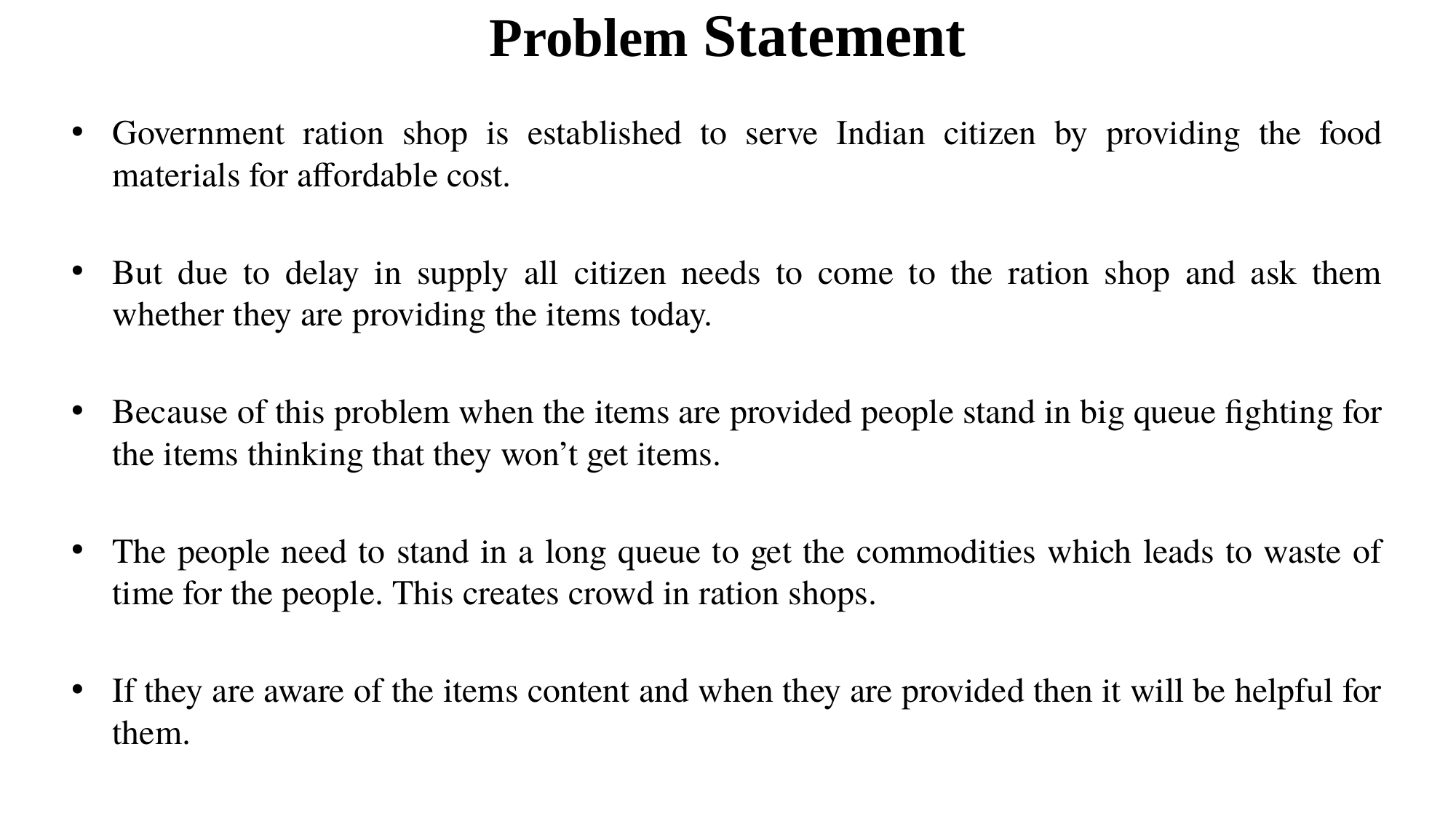

# Problem Statement
Government ration shop is established to serve Indian citizen by providing the food materials for affordable cost.

But due to delay in supply all citizen needs to come to the ration shop and ask them whether they are providing the items today.

Because of this problem when the items are provided people stand in big queue fighting for the items thinking that they won’t get items.

The people need to stand in a long queue to get the commodities which leads to waste of time for the people. This creates crowd in ration shops.

If they are aware of the items content and when they are provided then it will be helpful for them.